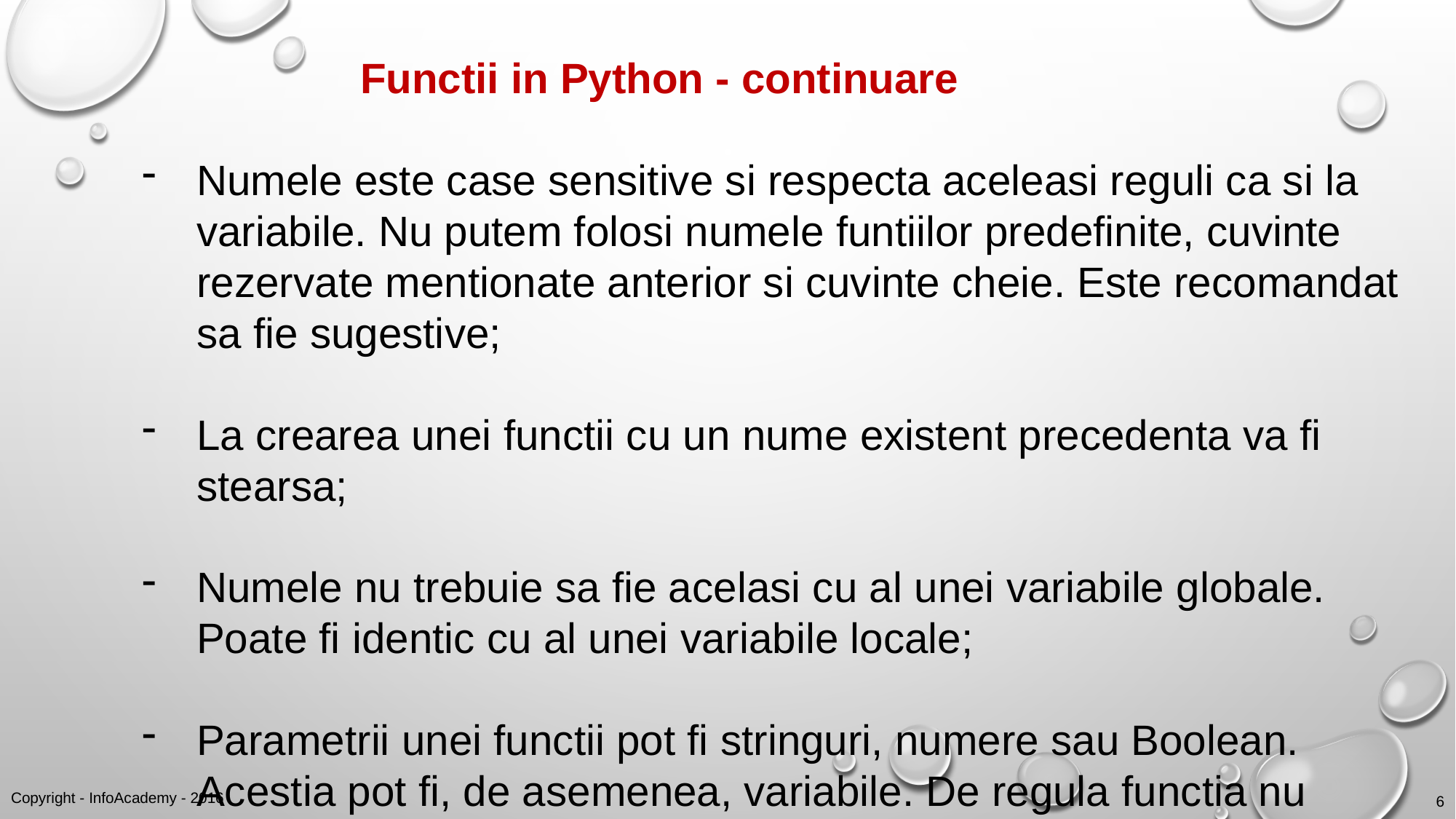

Functii in Python - continuare

Numele este case sensitive si respecta aceleasi reguli ca si la variabile. Nu putem folosi numele funtiilor predefinite, cuvinte rezervate mentionate anterior si cuvinte cheie. Este recomandat sa fie sugestive;

La crearea unei functii cu un nume existent precedenta va fi stearsa;

Numele nu trebuie sa fie acelasi cu al unei variabile globale. Poate fi identic cu al unei variabile locale;

Parametrii unei functii pot fi stringuri, numere sau Boolean. Acestia pot fi, de asemenea, variabile. De regula functia nu schimba valoarea variabilelor in aceasta situatie;
Copyright - InfoAcademy - 2016
6